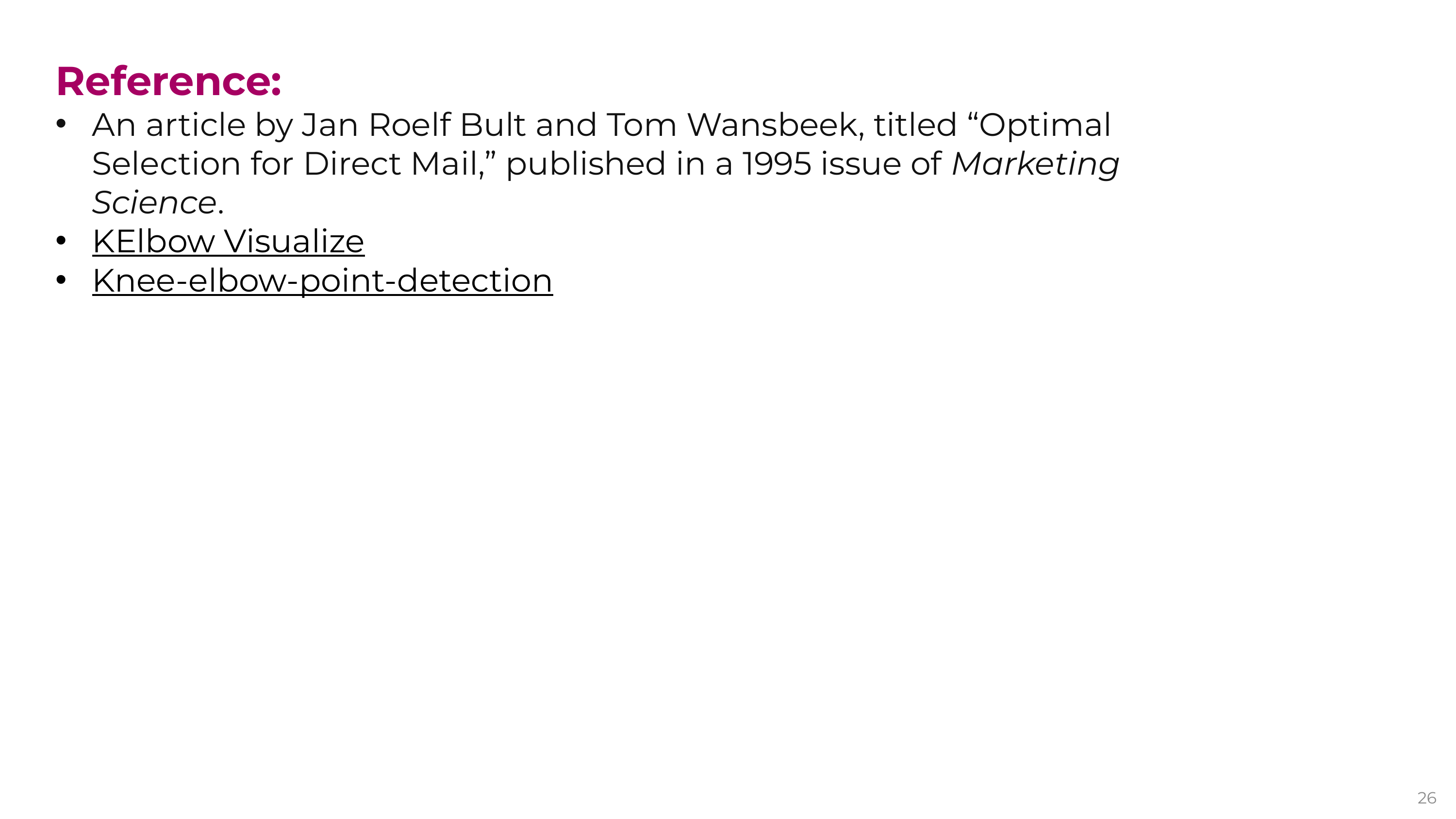

Reference:
An article by Jan Roelf Bult and Tom Wansbeek, titled “Optimal Selection for Direct Mail,” published in a 1995 issue of Marketing Science.
KElbow Visualize
Knee-elbow-point-detection
26